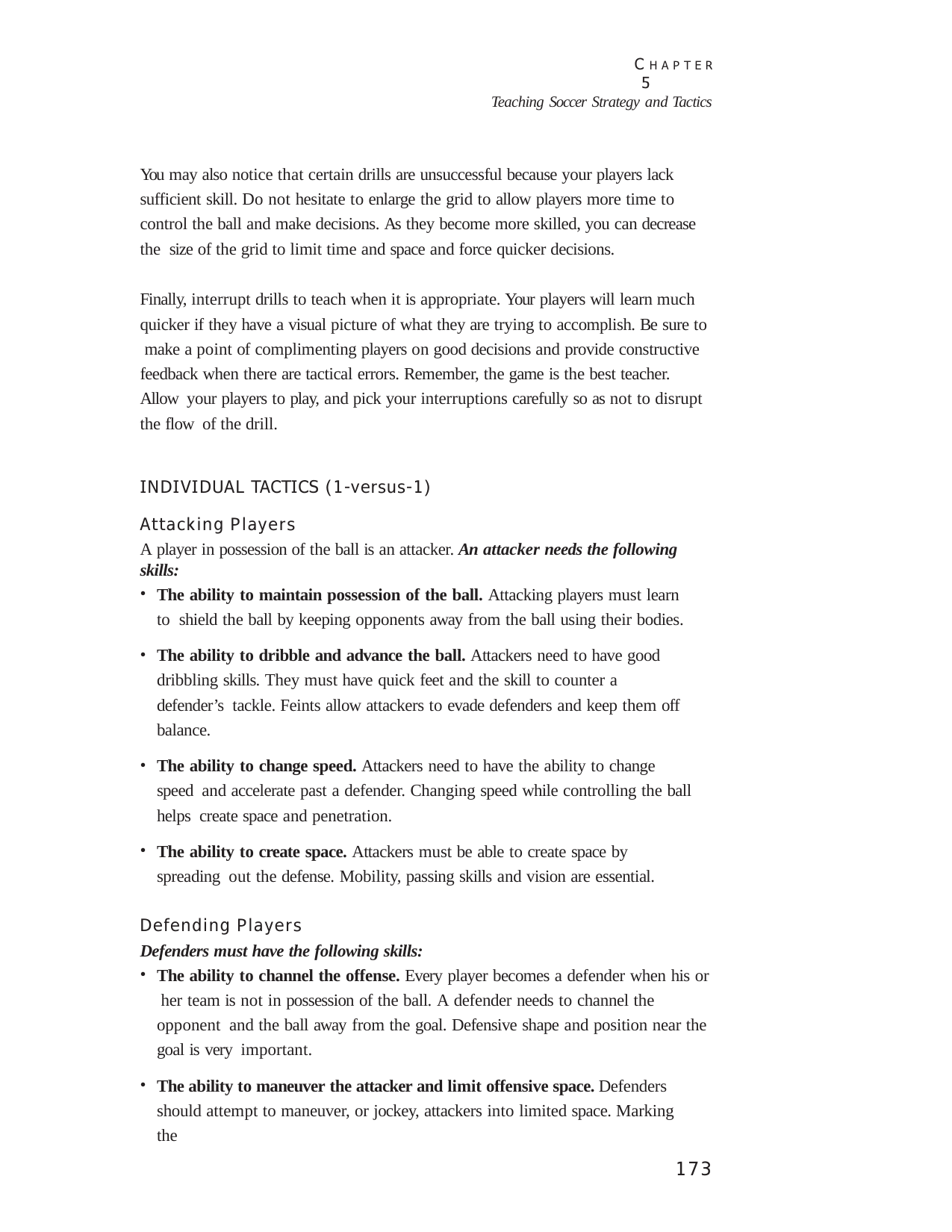

C H A P T E R   5
Teaching Soccer Strategy and Tactics
You may also notice that certain drills are unsuccessful because your players lack  sufficient skill. Do not hesitate to enlarge the grid to allow players more time to  control the ball and make decisions. As they become more skilled, you can decrease the  size of the grid to limit time and space and force quicker decisions.

Finally, interrupt drills to teach when it is appropriate. Your players will learn much  quicker if they have a visual picture of what they are trying to accomplish. Be sure to  make a point of complimenting players on good decisions and provide constructive  feedback when there are tactical errors. Remember, the game is the best teacher. Allow  your players to play, and pick your interruptions carefully so as not to disrupt the flow  of the drill.

INDIVIDUAL TACTICS (1-versus-1)
Attacking Players
A player in possession of the ball is an attacker. An attacker needs the following skills:
The ability to maintain possession of the ball. Attacking players must learn to  shield the ball by keeping opponents away from the ball using their bodies.
The ability to dribble and advance the ball. Attackers need to have good  dribbling skills. They must have quick feet and the skill to counter a defender’s  tackle. Feints allow attackers to evade defenders and keep them off balance.
The ability to change speed. Attackers need to have the ability to change speed  and accelerate past a defender. Changing speed while controlling the ball helps  create space and penetration.
The ability to create space. Attackers must be able to create space by spreading  out the defense. Mobility, passing skills and vision are essential.

Defending Players
Defenders must have the following skills:
The ability to channel the offense. Every player becomes a defender when his or  her team is not in possession of the ball. A defender needs to channel the opponent  and the ball away from the goal. Defensive shape and position near the goal is very  important.
The ability to maneuver the attacker and limit offensive space. Defenders  should attempt to maneuver, or jockey, attackers into limited space. Marking the
173